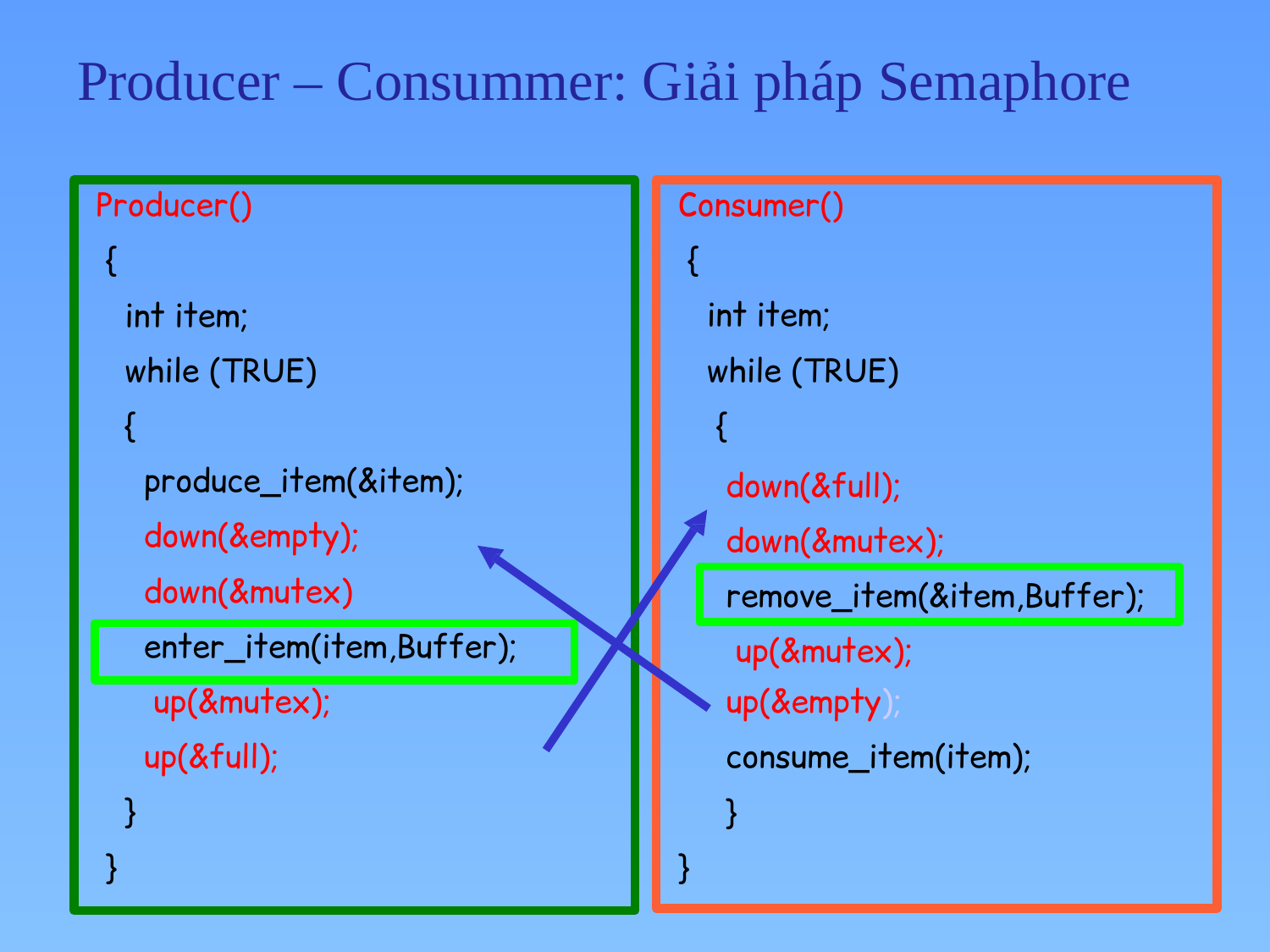

# Producer – Consummer: Giải pháp Semaphore
Producer()
{
int item;  while (TRUE)
{
produce_item(&item);  down(&empty);  down(&mutex)  enter_item(item,Buffer);  up(&mutex);
up(&full);
}
}
Consumer()
{
int item;  while (TRUE)
{
down(&full);  down(&mutex);
remove_item(&item,Buffer);  up(&mutex);
up(&empty);
consume_item(item);
}

}